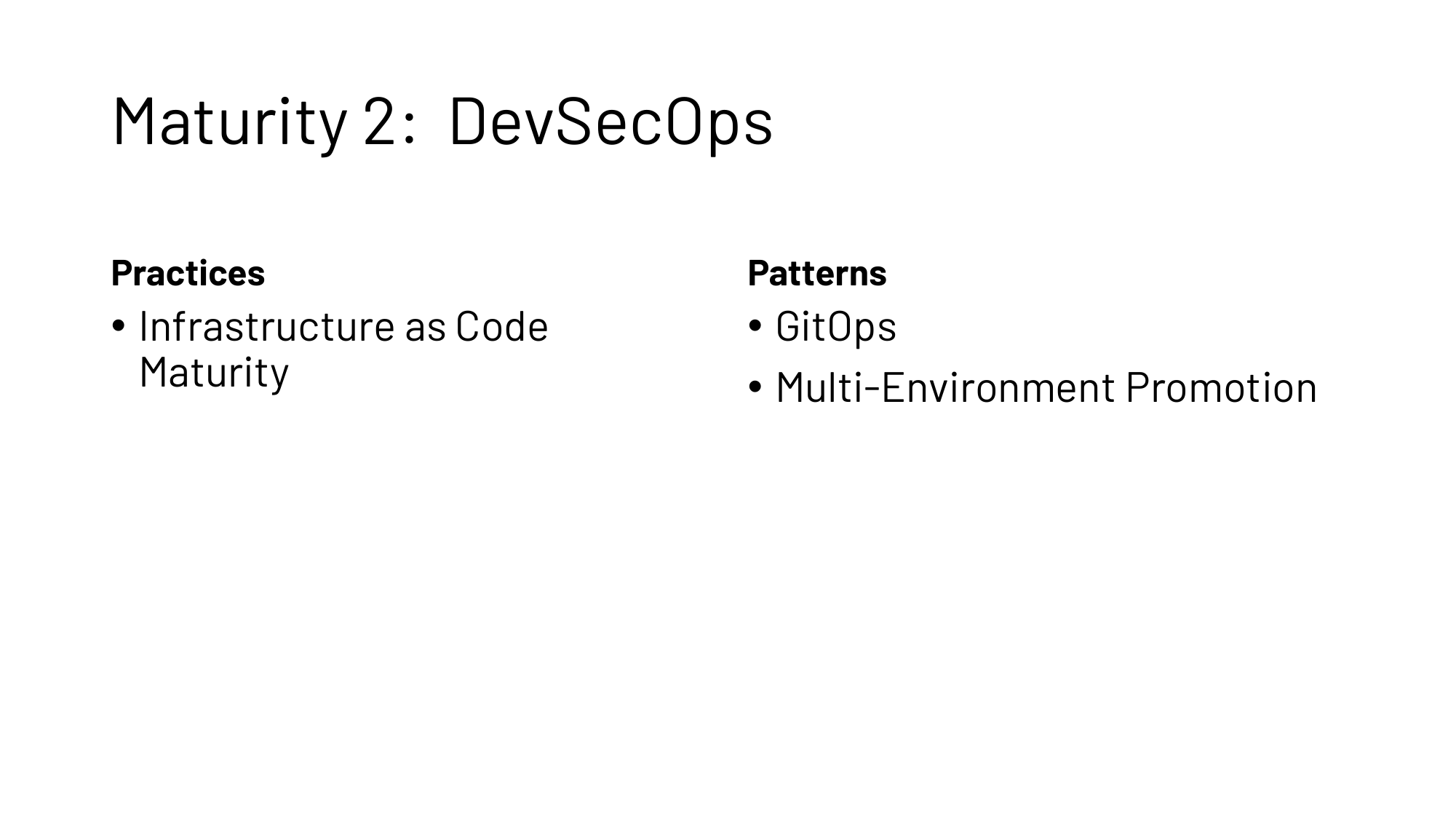

# Maturity 2:  DevSecOps
Practices
Patterns
Infrastructure as Code Maturity
GitOps
Multi-Environment Promotion